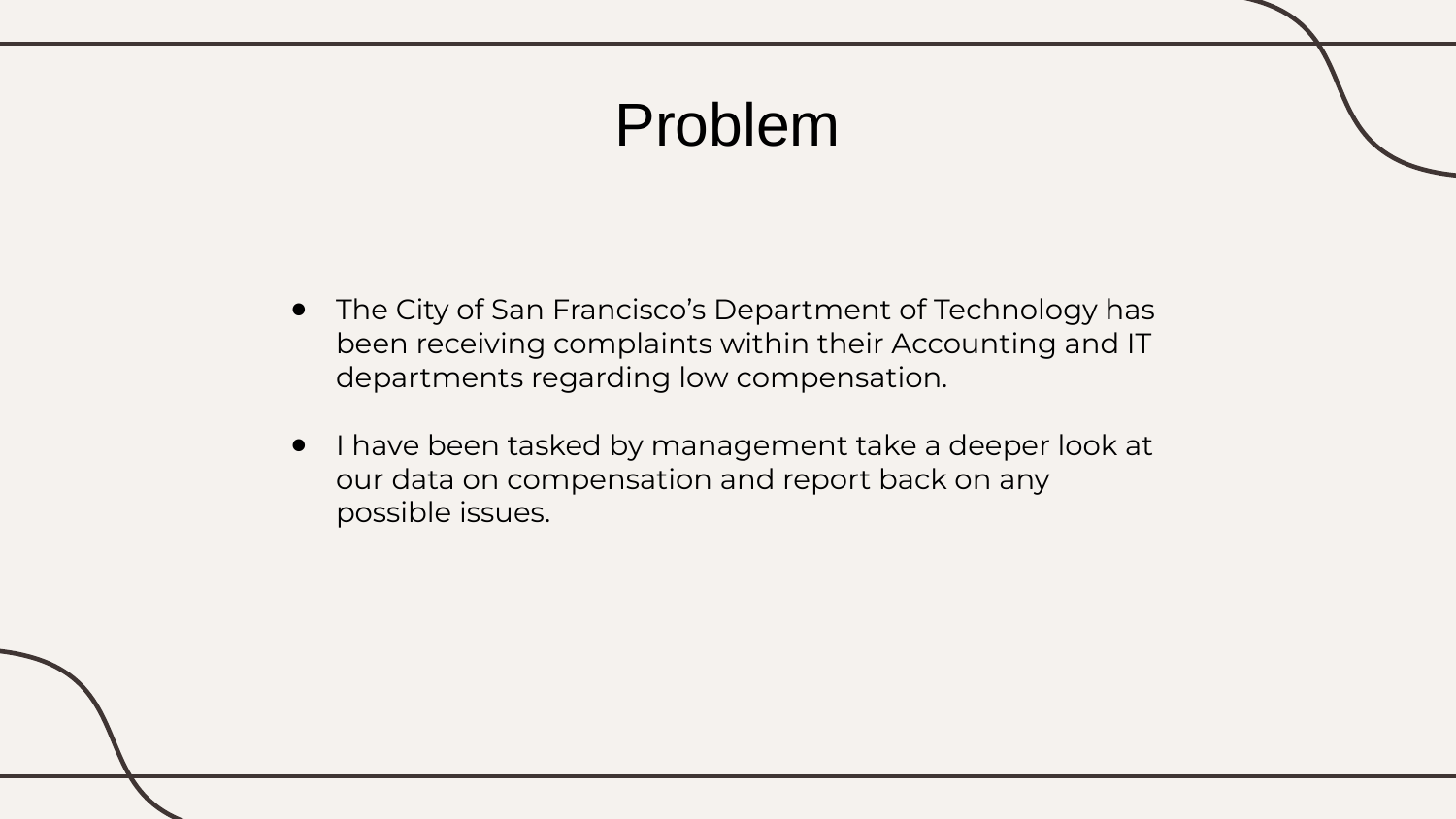

# Problem
The City of San Francisco’s Department of Technology has been receiving complaints within their Accounting and IT departments regarding low compensation.

I have been tasked by management take a deeper look at our data on compensation and report back on any possible issues.